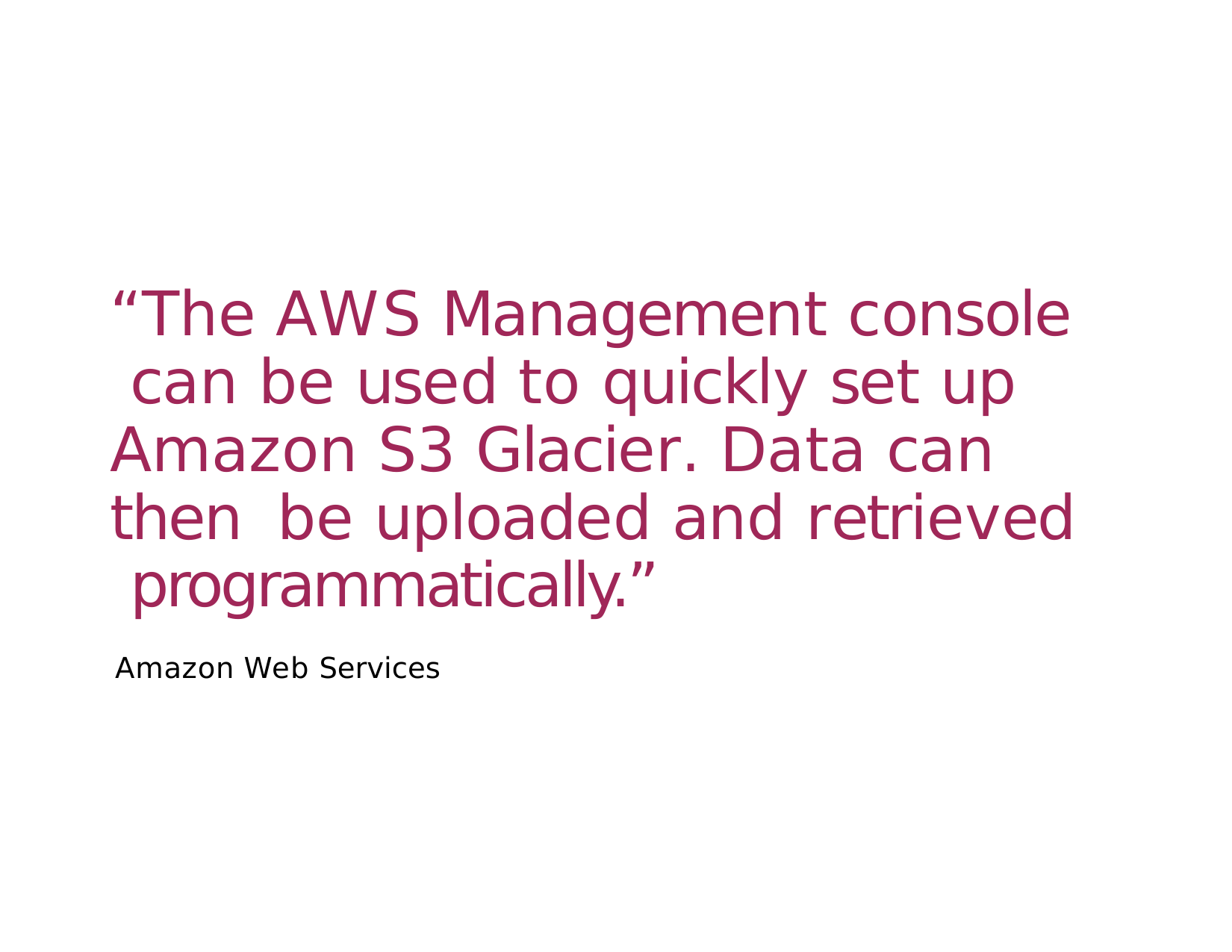

# “The AWS Management console  can be used to quickly set up  Amazon S3 Glacier. Data can then  be uploaded and retrieved  programmatically.”
Amazon Web Services
20